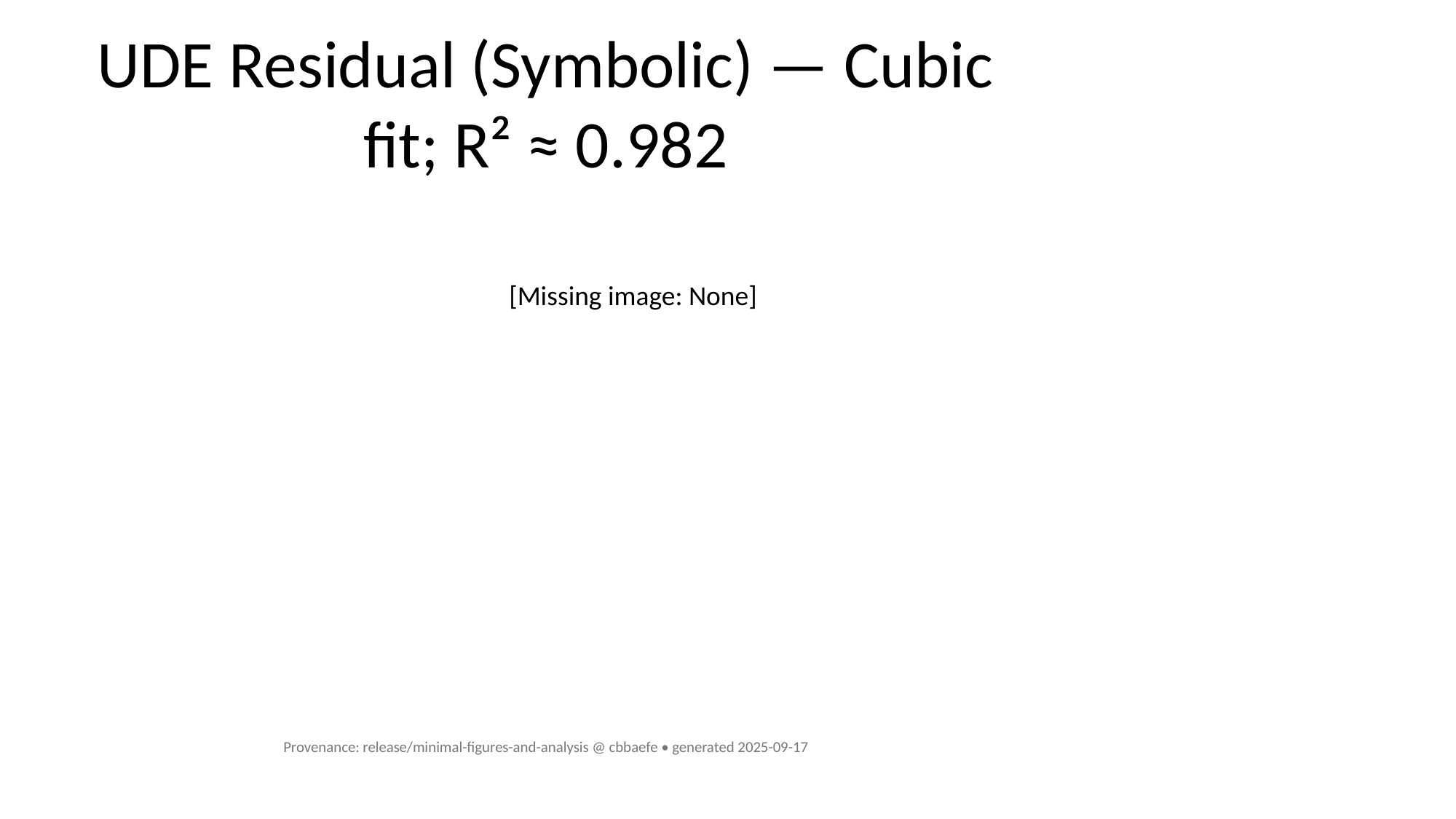

# UDE Residual (Symbolic) — Cubic fit; R² ≈ 0.982
[Missing image: None]
Provenance: release/minimal-figures-and-analysis @ cbbaefe • generated 2025-09-17